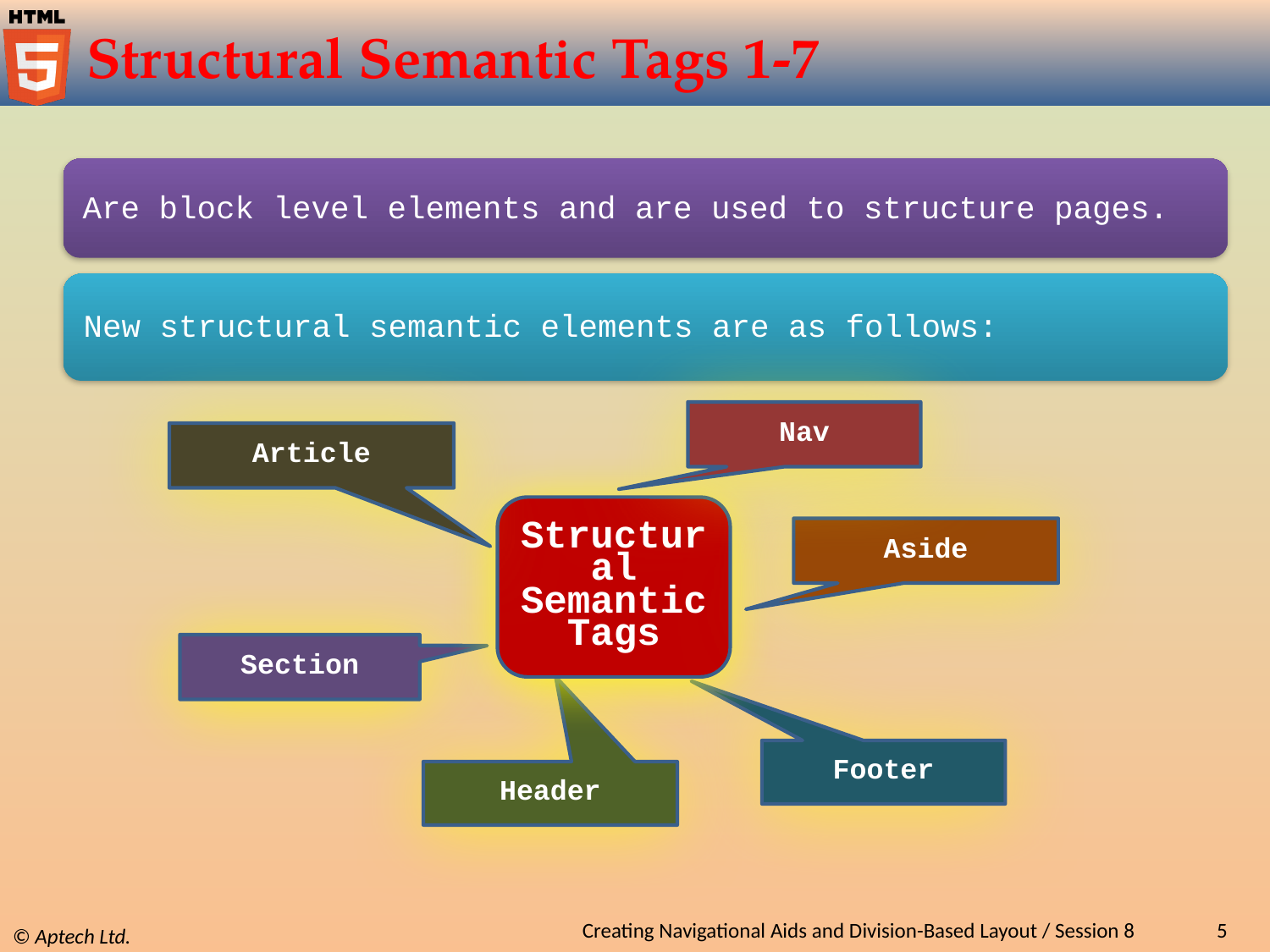

# Structural Semantic Tags 1-7
Are block level elements and are used to structure pages.
New structural semantic elements are as follows:
Nav
Article
Structural Semantic Tags
Aside
Section
Footer
Header
Creating Navigational Aids and Division-Based Layout / Session 8
5